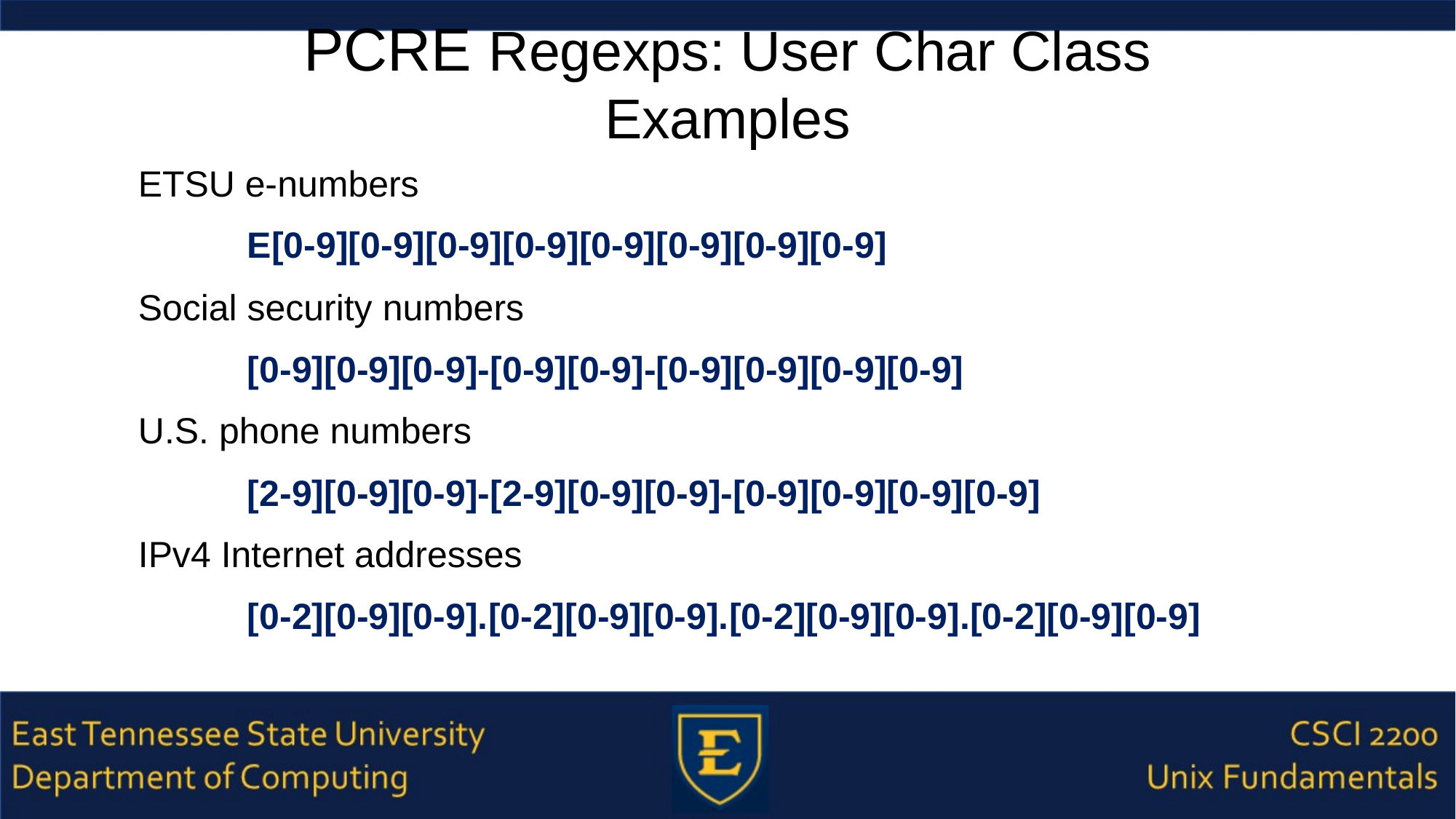

# PCRE Regexps: User Char Class Examples
ETSU e-numbers
	E[0-9][0-9][0-9][0-9][0-9][0-9][0-9][0-9]
Social security numbers
	[0-9][0-9][0-9]-[0-9][0-9]-[0-9][0-9][0-9][0-9]
U.S. phone numbers
	[2-9][0-9][0-9]-[2-9][0-9][0-9]-[0-9][0-9][0-9][0-9]
IPv4 Internet addresses
	[0-2][0-9][0-9].[0-2][0-9][0-9].[0-2][0-9][0-9].[0-2][0-9][0-9]